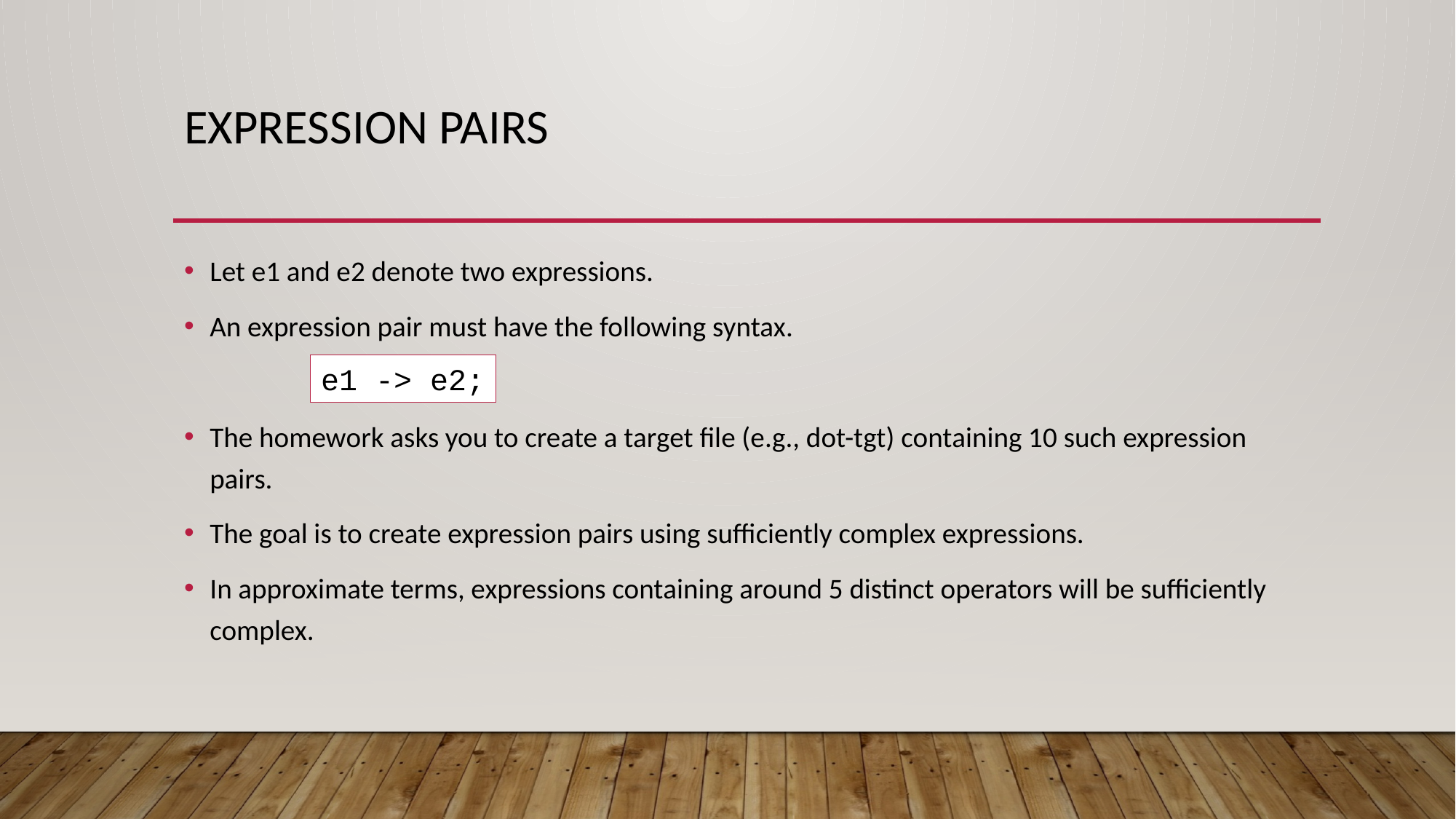

# Expression Pairs
Let e1 and e2 denote two expressions.
An expression pair must have the following syntax.

The homework asks you to create a target file (e.g., dot-tgt) containing 10 such expression pairs.
The goal is to create expression pairs using sufficiently complex expressions.
In approximate terms, expressions containing around 5 distinct operators will be sufficiently complex.

e1 -> e2;